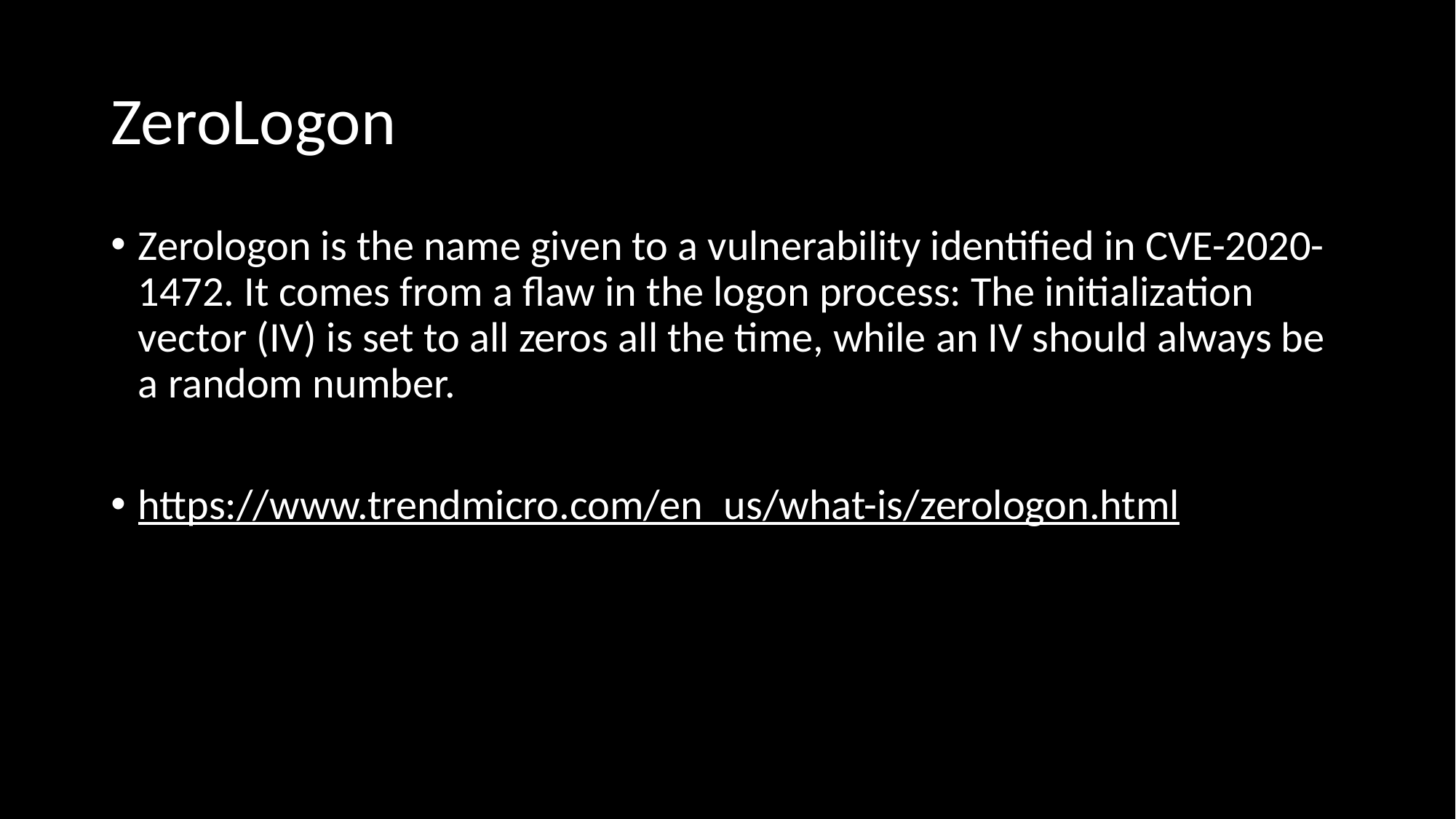

# ZeroLogon
Zerologon is the name given to a vulnerability identified in CVE-2020-1472. It comes from a flaw in the logon process: The initialization vector (IV) is set to all zeros all the time, while an IV should always be a random number.

https://www.trendmicro.com/en_us/what-is/zerologon.html